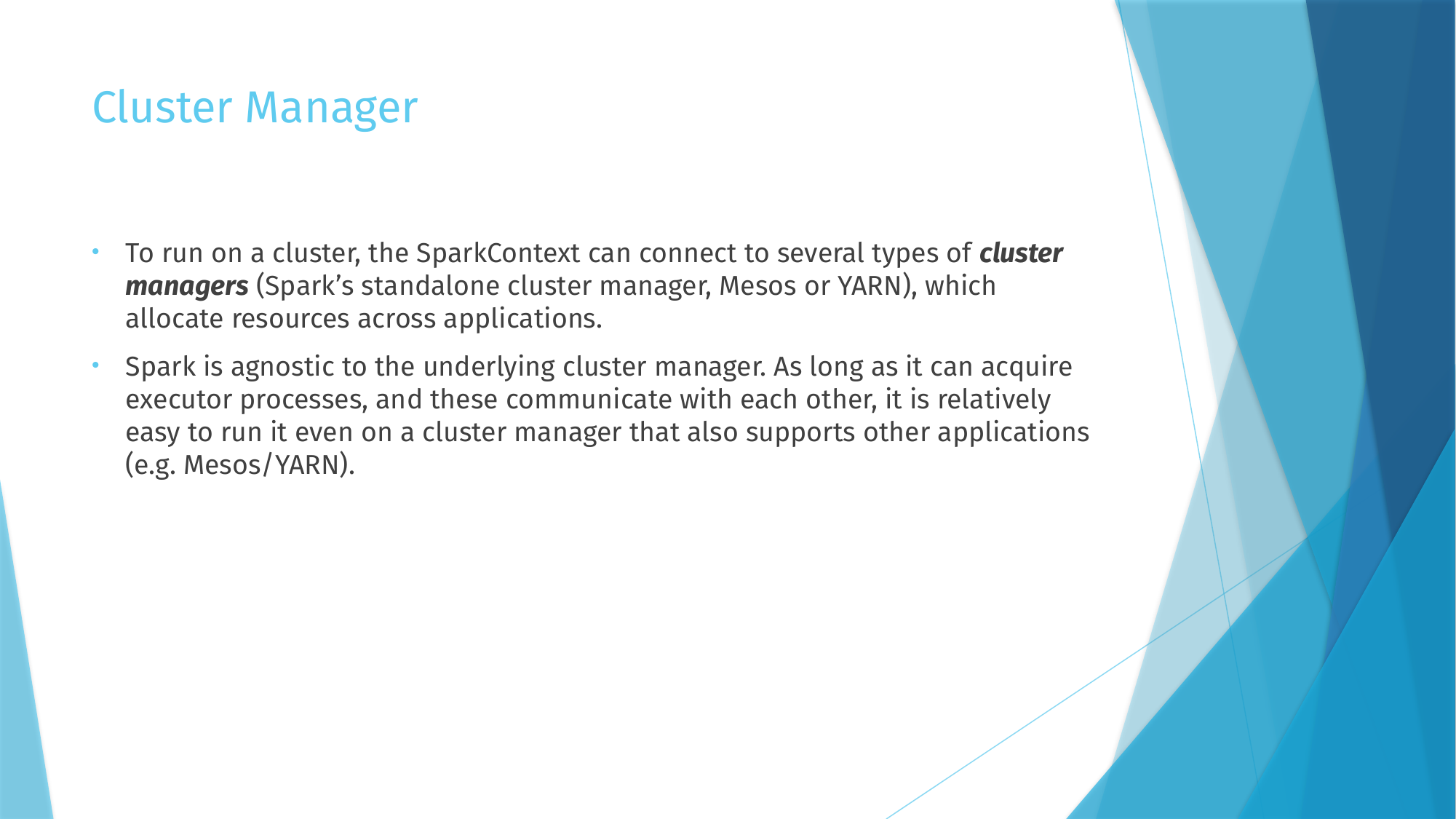

# Cluster Manager
To run on a cluster, the SparkContext can connect to several types of cluster managers (Spark’s standalone cluster manager, Mesos or YARN), which allocate resources across applications.
Spark is agnostic to the underlying cluster manager. As long as it can acquire executor processes, and these communicate with each other, it is relatively easy to run it even on a cluster manager that also supports other applications (e.g. Mesos/YARN).